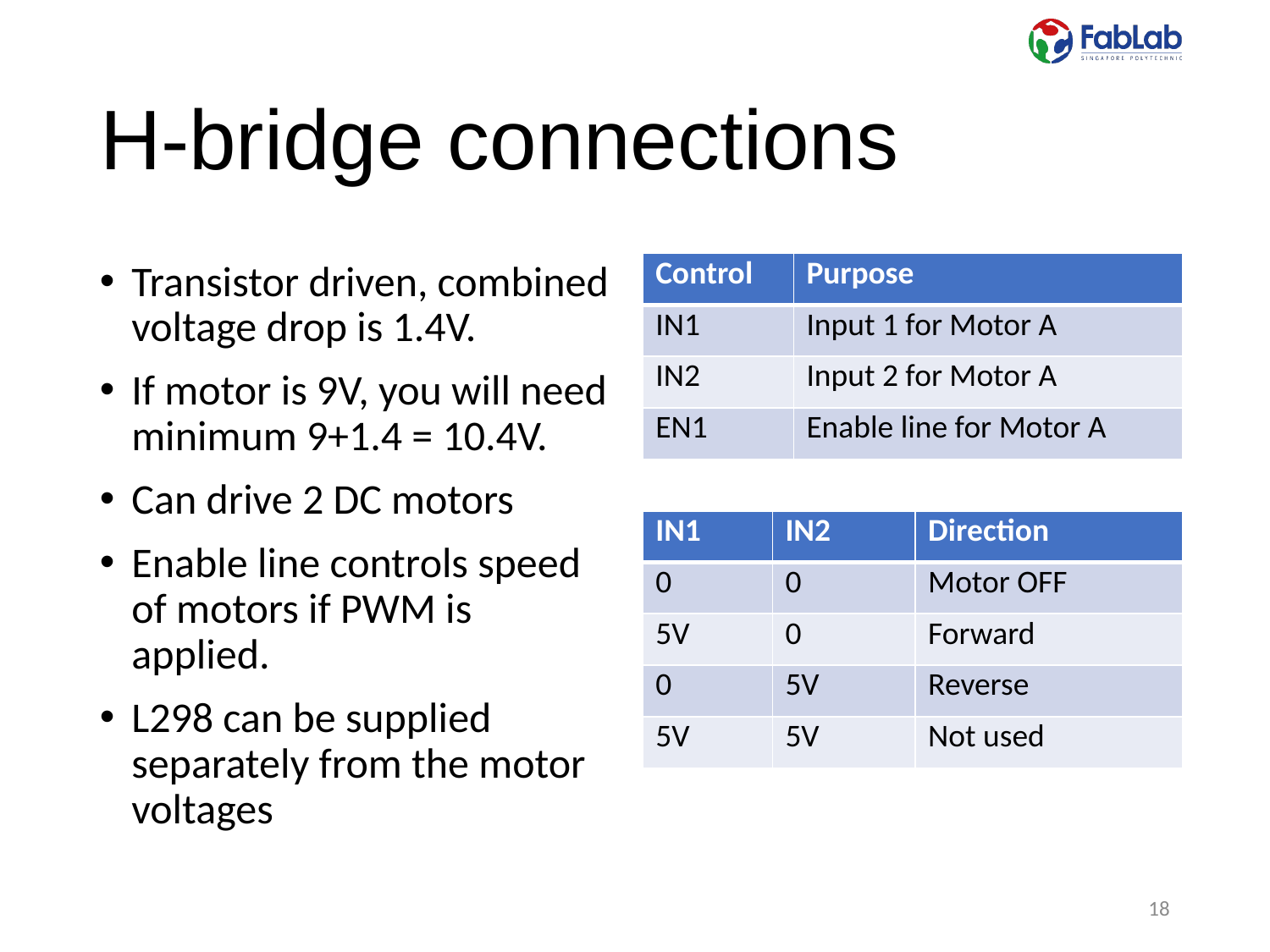

# H-bridge connections
Transistor driven, combined voltage drop is 1.4V.
If motor is 9V, you will need minimum 9+1.4 = 10.4V.
Can drive 2 DC motors
Enable line controls speed of motors if PWM is applied.
L298 can be supplied separately from the motor voltages
| Control | Purpose |
| --- | --- |
| IN1 | Input 1 for Motor A |
| IN2 | Input 2 for Motor A |
| EN1 | Enable line for Motor A |
| IN1 | IN2 | Direction |
| --- | --- | --- |
| 0 | 0 | Motor OFF |
| 5V | 0 | Forward |
| 0 | 5V | Reverse |
| 5V | 5V | Not used |
18